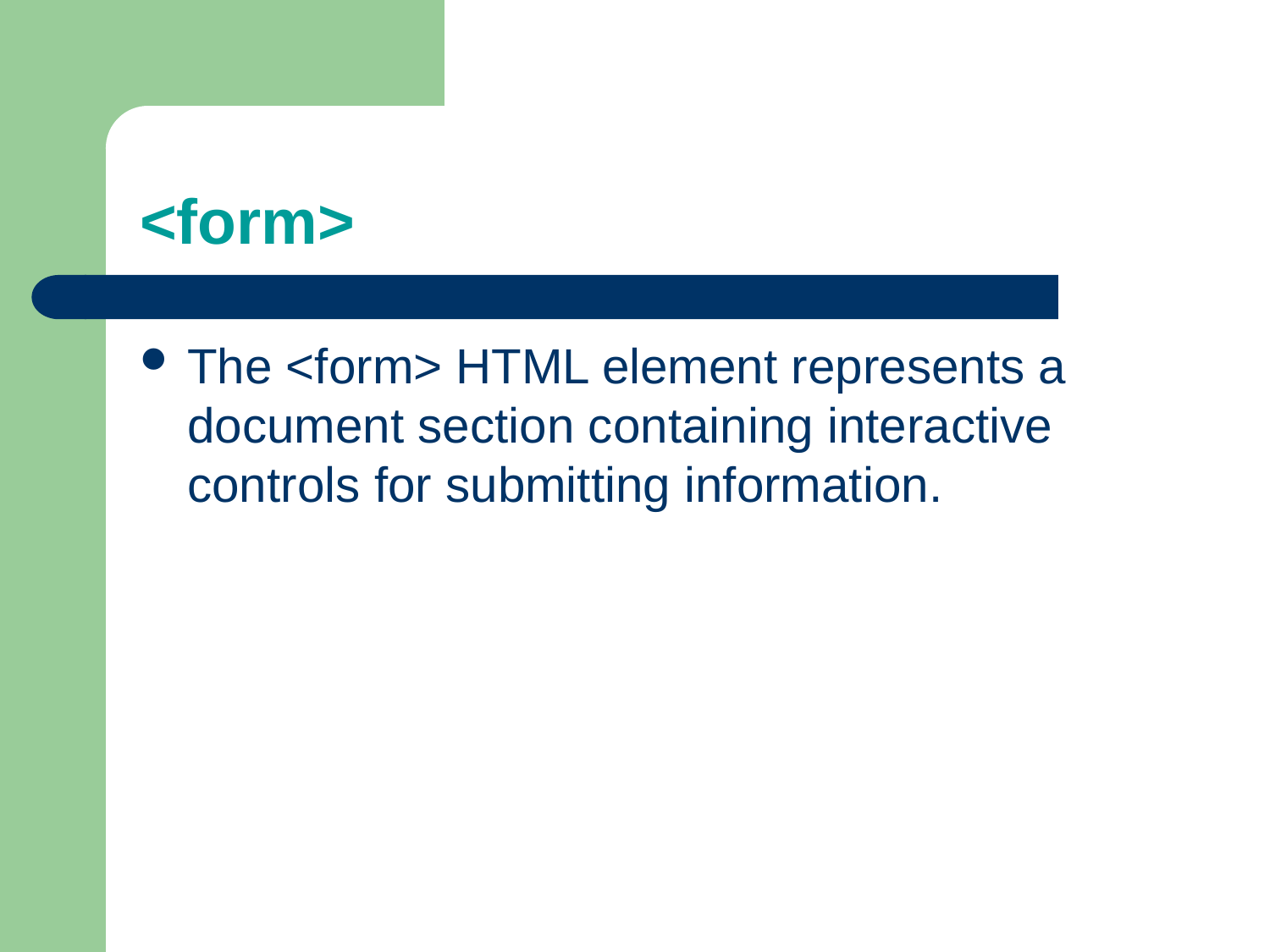

# <form>
The <form> HTML element represents a document section containing interactive controls for submitting information.